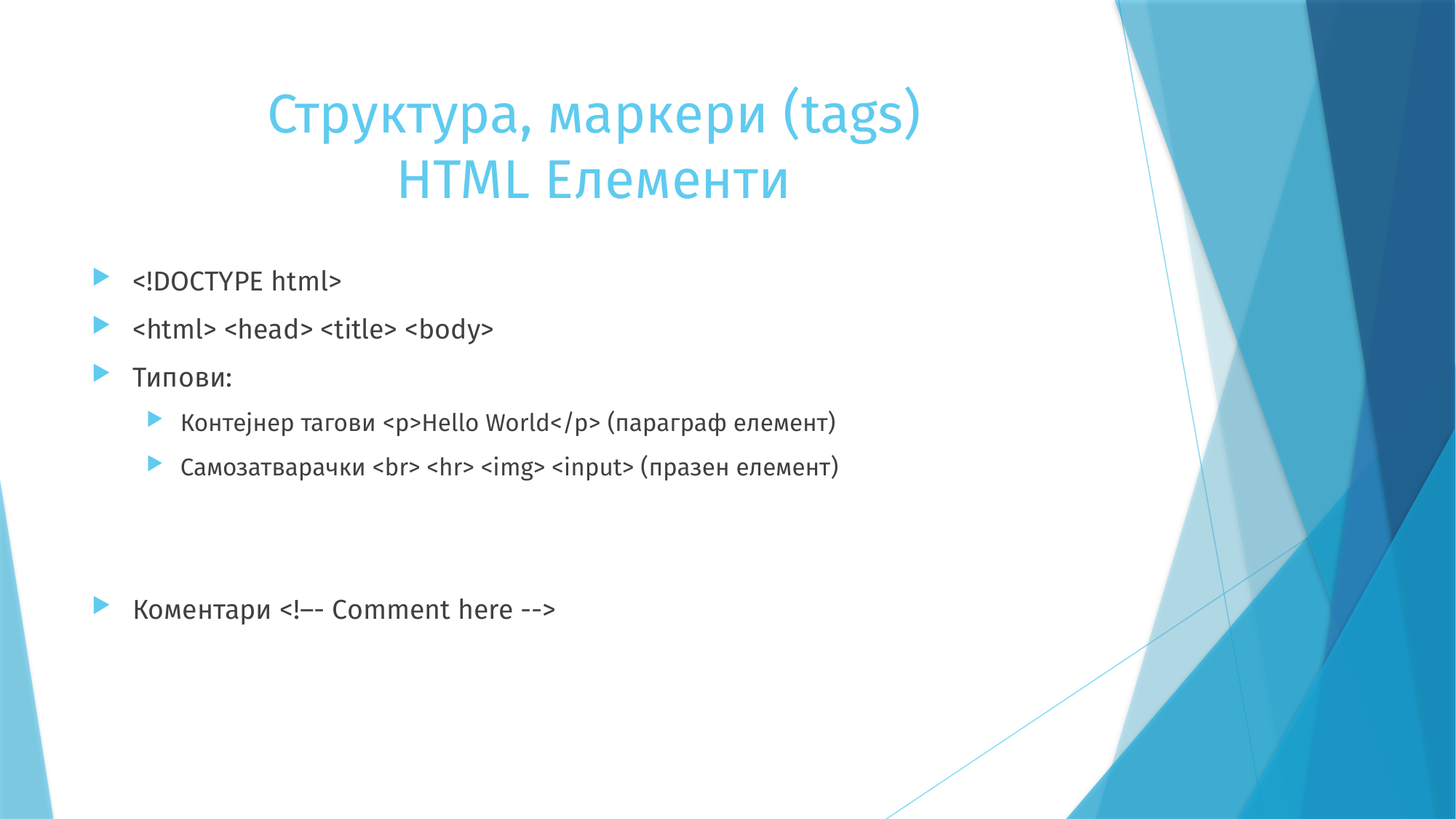

# Структура, маркери (tags) HTML Елементи
<!DOCTYPE html>
<html> <head> <title> <body>
Типови:
Контејнер тагови <p>Hello World</p> (параграф елемент)
Самозатварачки <br> <hr> <img> <input> (празен елемент)

Коментари <!–- Comment here -->